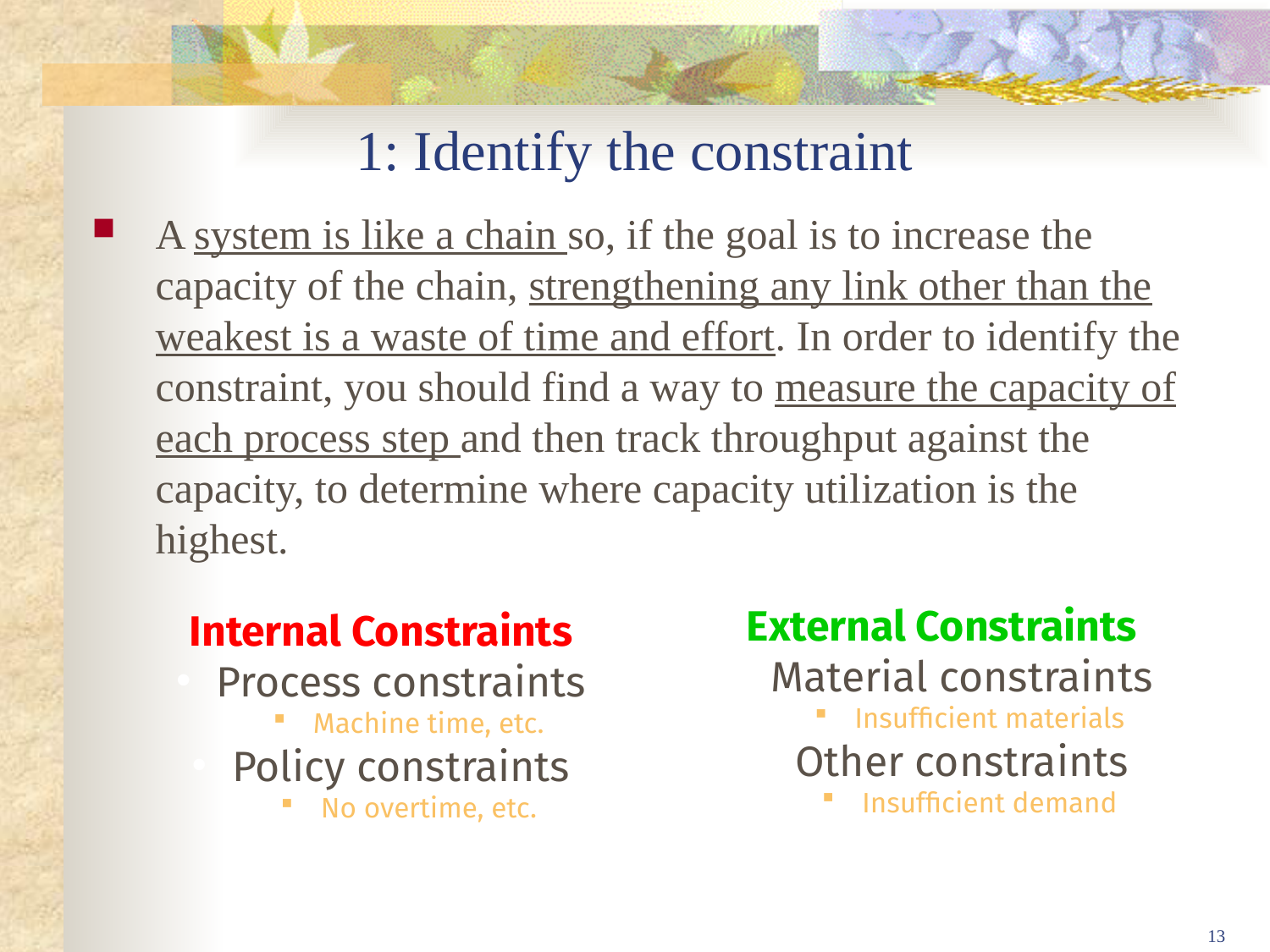

# 1: Identify the constraint
A system is like a chain so, if the goal is to increase the capacity of the chain, strengthening any link other than the weakest is a waste of time and effort. In order to identify the constraint, you should find a way to measure the capacity of each process step and then track throughput against the capacity, to determine where capacity utilization is the highest.

External Constraints
Material constraints
Insufficient materials
Other constraints
Insufficient demand
Internal Constraints
Process constraints
Machine time, etc.
Policy constraints
No overtime, etc.
13